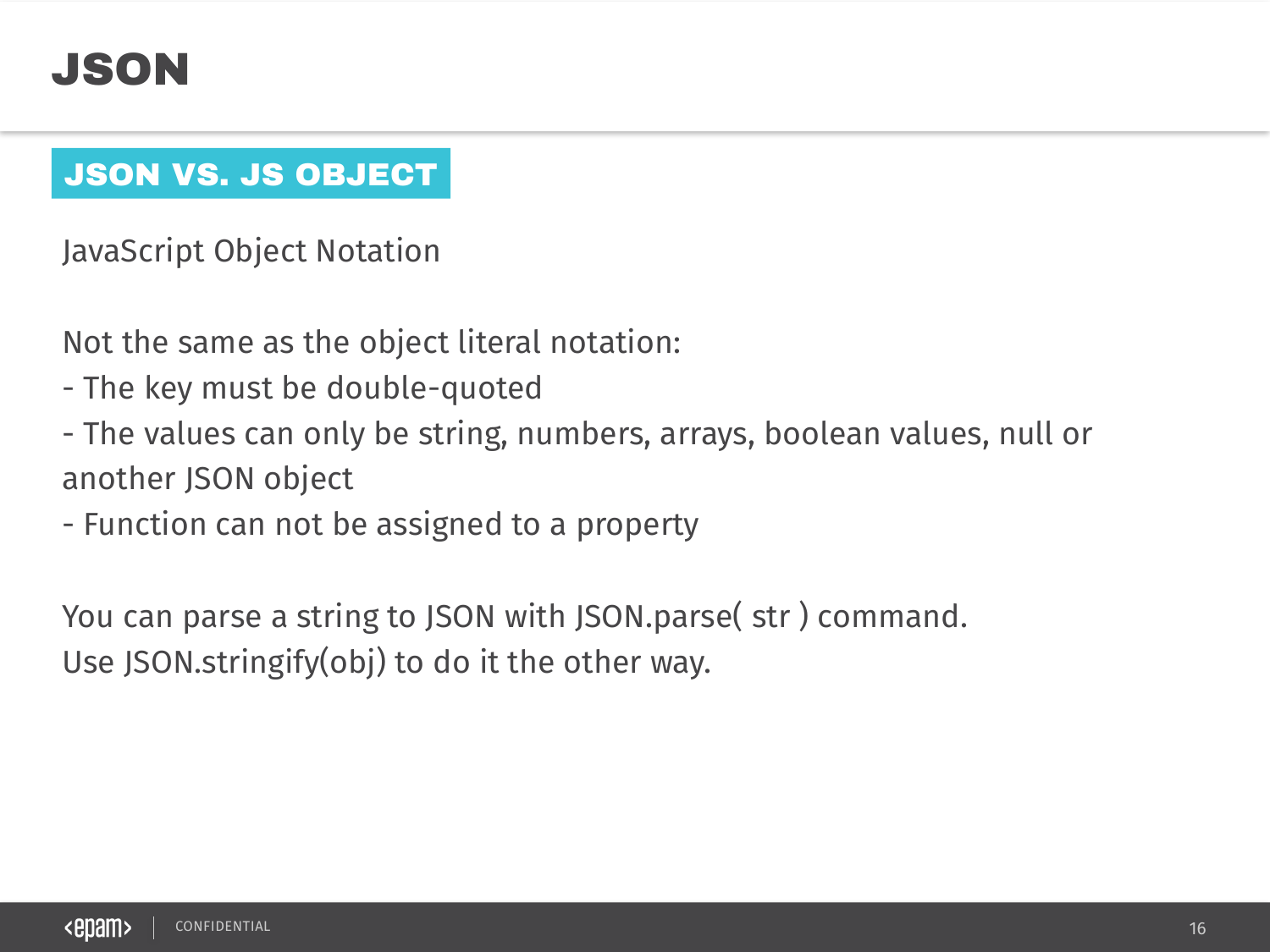

JSON
JSON vs. JS object
JavaScript Object Notation
Not the same as the object literal notation:
- The key must be double-quoted
- The values can only be string, numbers, arrays, boolean values, null or another JSON object
- Function can not be assigned to a property

You can parse a string to JSON with JSON.parse( str ) command.
Use JSON.stringify(obj) to do it the other way.